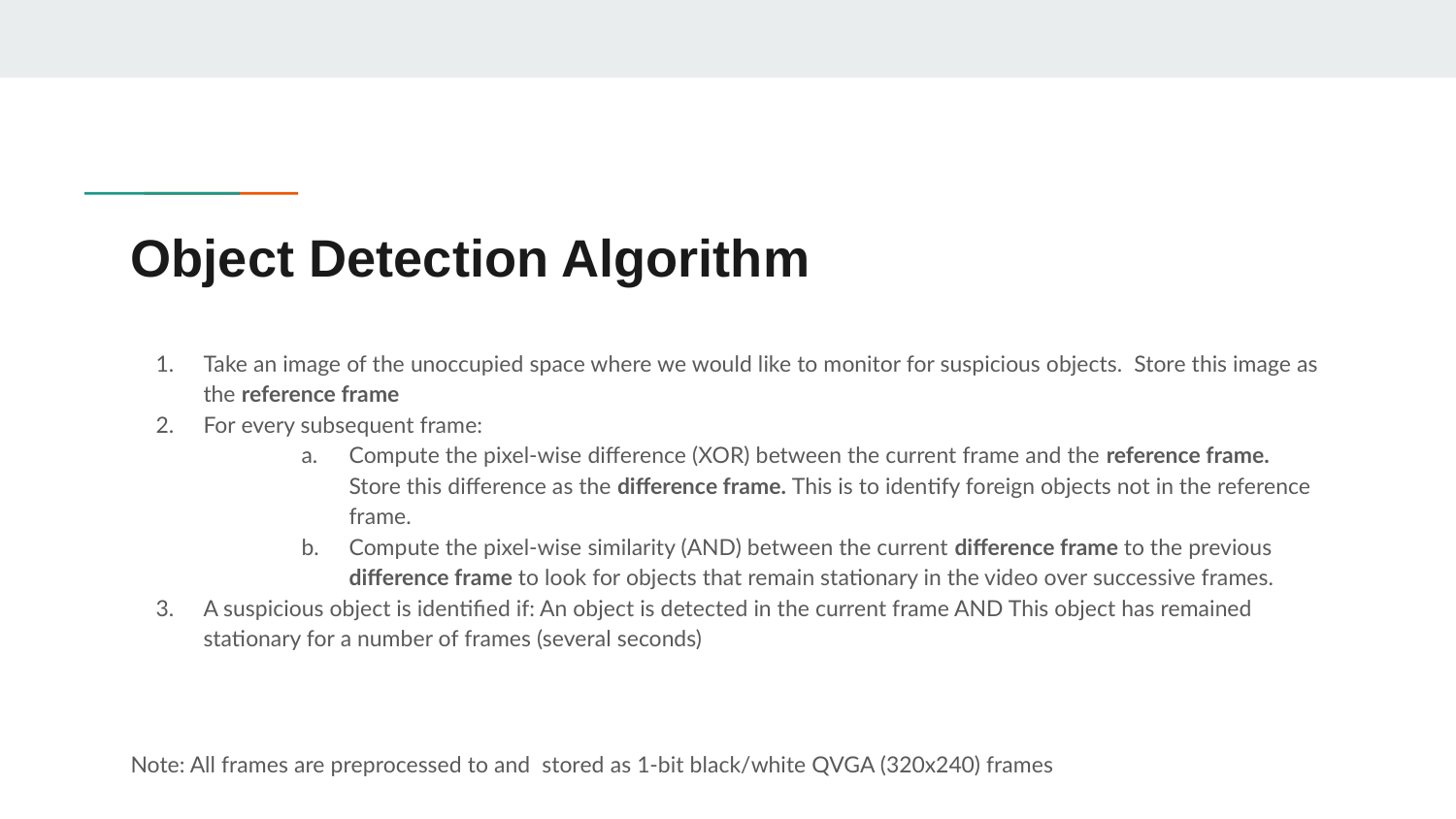

# Object Detection Algorithm
Take an image of the unoccupied space where we would like to monitor for suspicious objects.  Store this image as the reference frame
For every subsequent frame:
Compute the pixel-wise difference (XOR) between the current frame and the reference frame. Store this difference as the difference frame. This is to identify foreign objects not in the reference frame.
Compute the pixel-wise similarity (AND) between the current difference frame to the previous difference frame to look for objects that remain stationary in the video over successive frames.
A suspicious object is identified if: An object is detected in the current frame AND This object has remained stationary for a number of frames (several seconds)

Note: All frames are preprocessed to and  stored as 1-bit black/white QVGA (320x240) frames